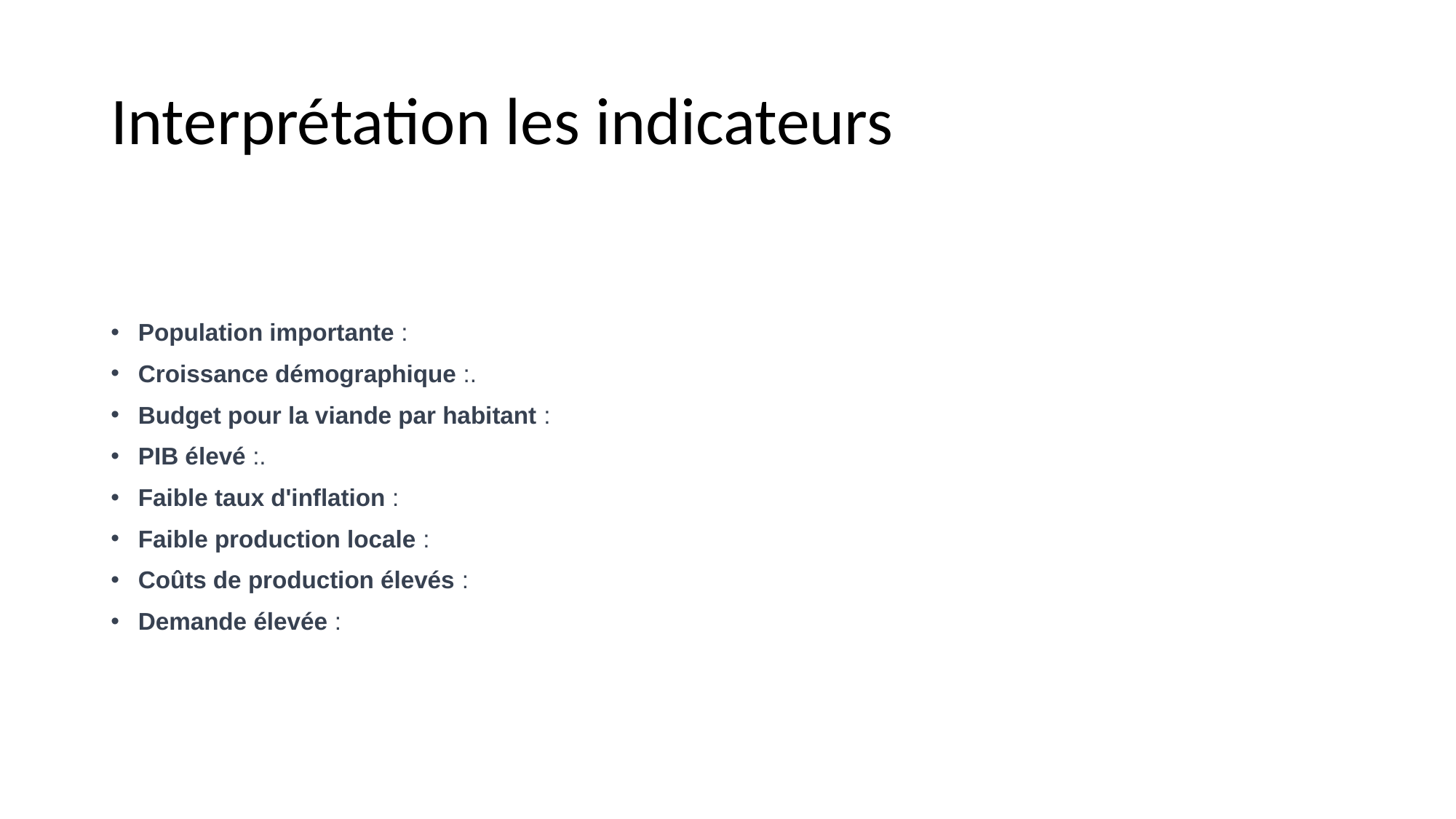

# Interprétation les indicateurs
Population importante :
Croissance démographique :.
Budget pour la viande par habitant :
PIB élevé :.
Faible taux d'inflation :
Faible production locale :
Coûts de production élevés :
Demande élevée :